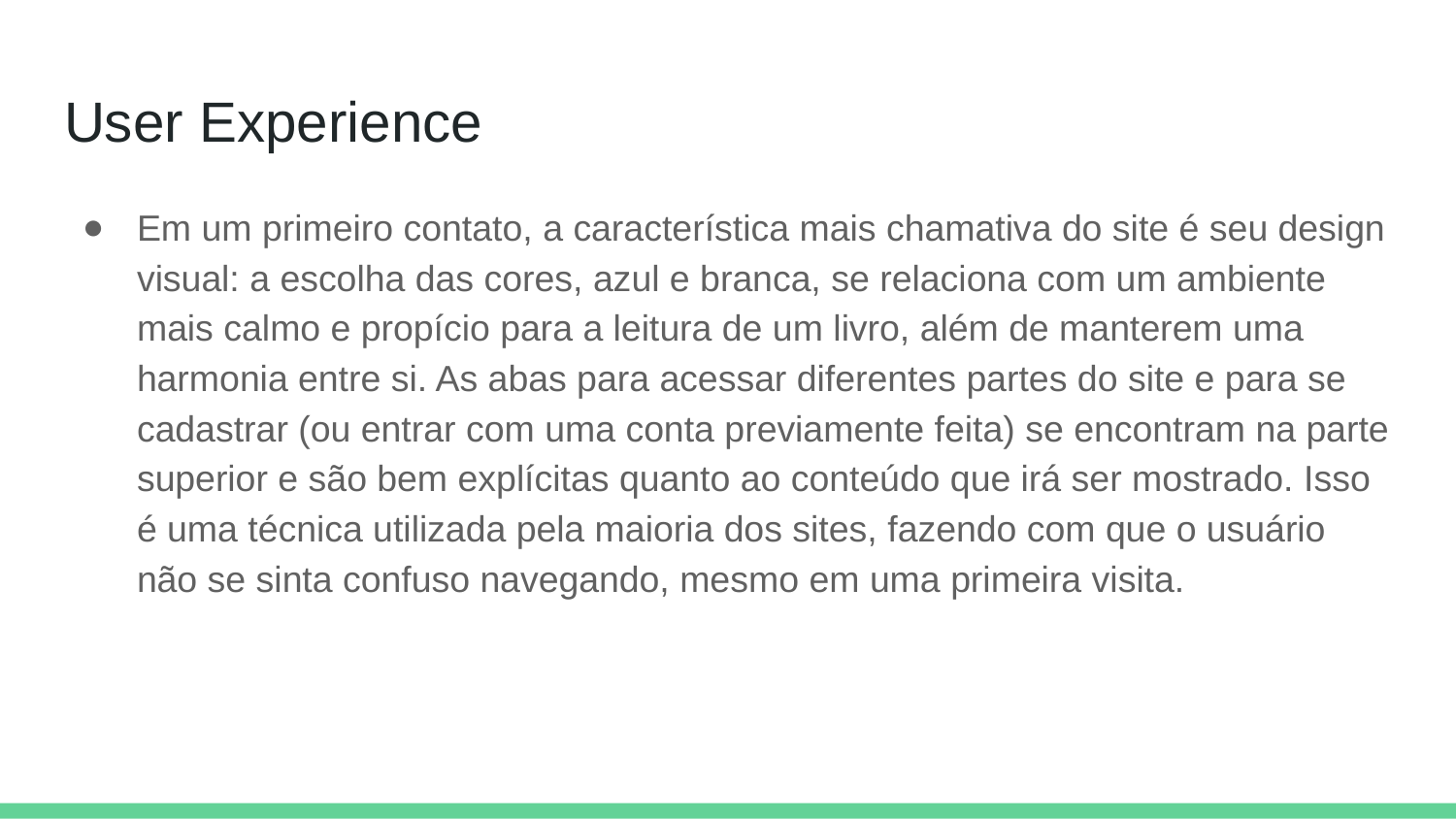

# User Experience
Em um primeiro contato, a característica mais chamativa do site é seu design visual: a escolha das cores, azul e branca, se relaciona com um ambiente mais calmo e propício para a leitura de um livro, além de manterem uma harmonia entre si. As abas para acessar diferentes partes do site e para se cadastrar (ou entrar com uma conta previamente feita) se encontram na parte superior e são bem explícitas quanto ao conteúdo que irá ser mostrado. Isso é uma técnica utilizada pela maioria dos sites, fazendo com que o usuário não se sinta confuso navegando, mesmo em uma primeira visita.